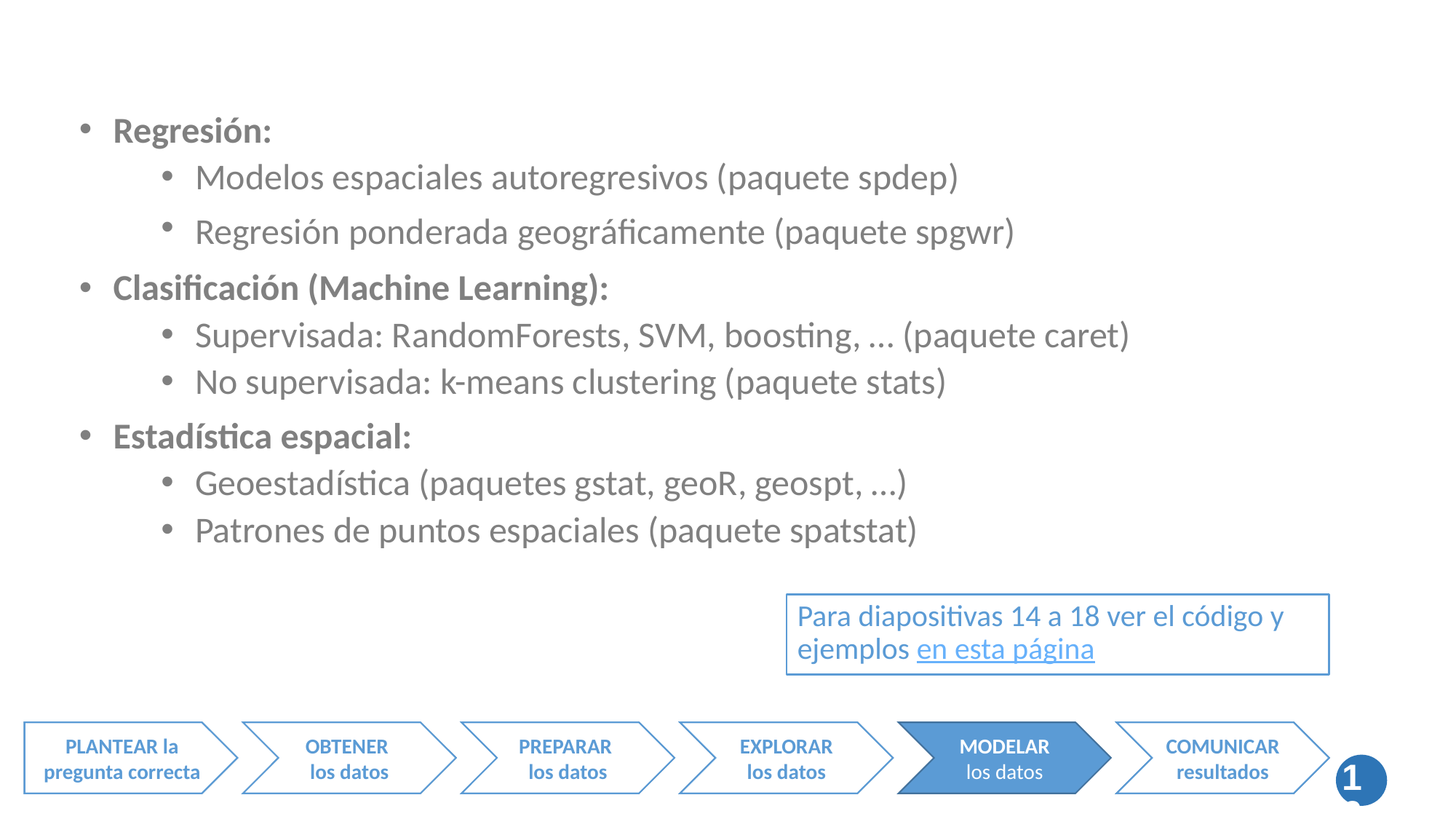

Regresión:
Modelos espaciales autoregresivos (paquete spdep)
Regresión ponderada geográficamente (paquete spgwr)
Clasificación (Machine Learning):
Supervisada: RandomForests, SVM, boosting, … (paquete caret)
No supervisada: k-means clustering (paquete stats)
Estadística espacial:
Geoestadística (paquetes gstat, geoR, geospt, …)
Patrones de puntos espaciales (paquete spatstat)
Para diapositivas 14 a 18 ver el código y ejemplos en esta página
PLANTEAR la pregunta correcta
PLANTEAR la pregunta correcta
PLANTEAR la pregunta correcta
OBTENER
los datos
OBTENER
los datos
PREPARAR
los datos
PREPARAR
los datos
EXPLORAR
los datos
EXPLORAR
los datos
MODELAR
los datos
COMUNICAR
los resultados
COMUNICAR
resultados